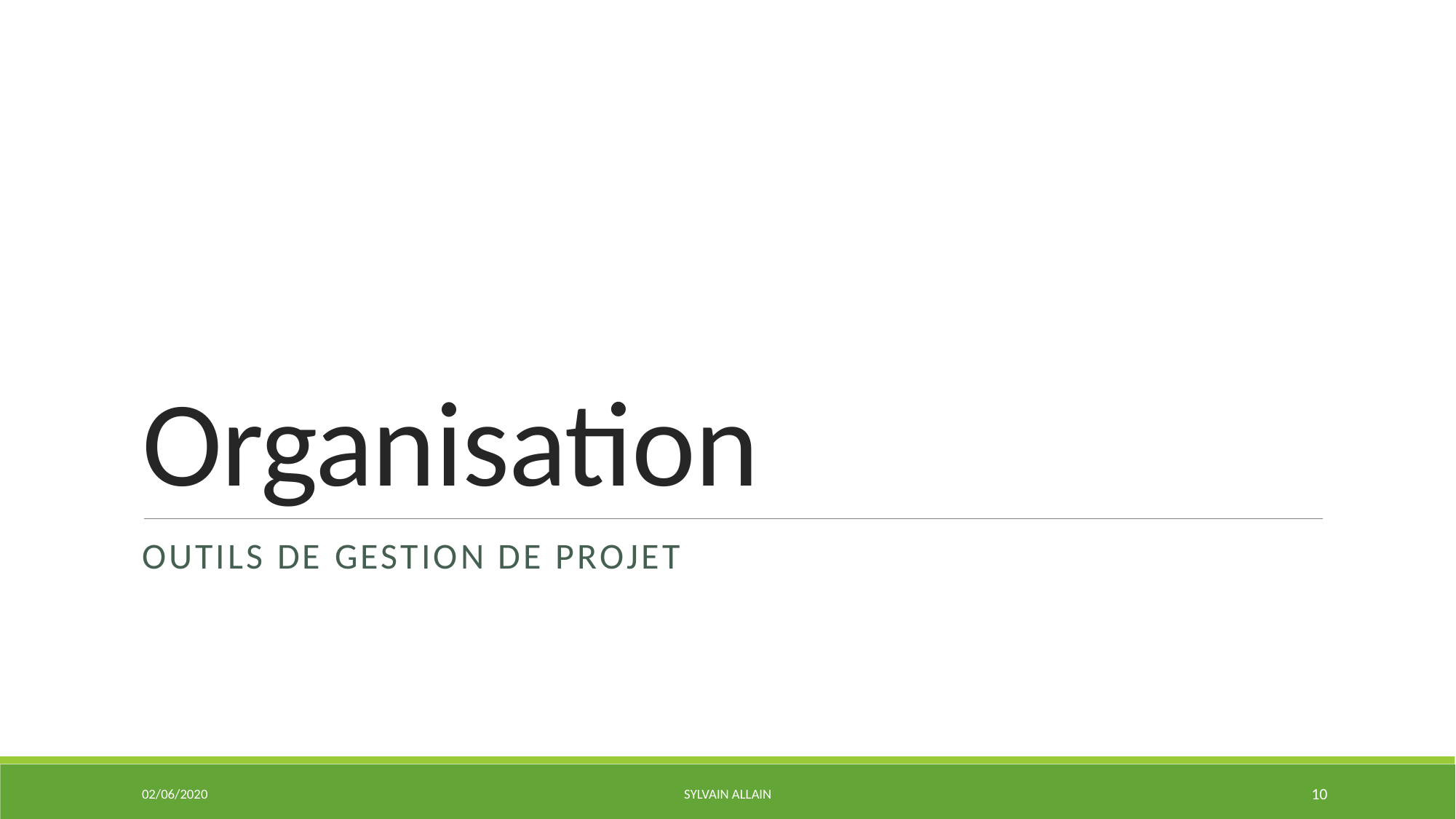

# Organisation
Outils de gestion de projet
02/06/2020
Sylvain ALLAIN
10